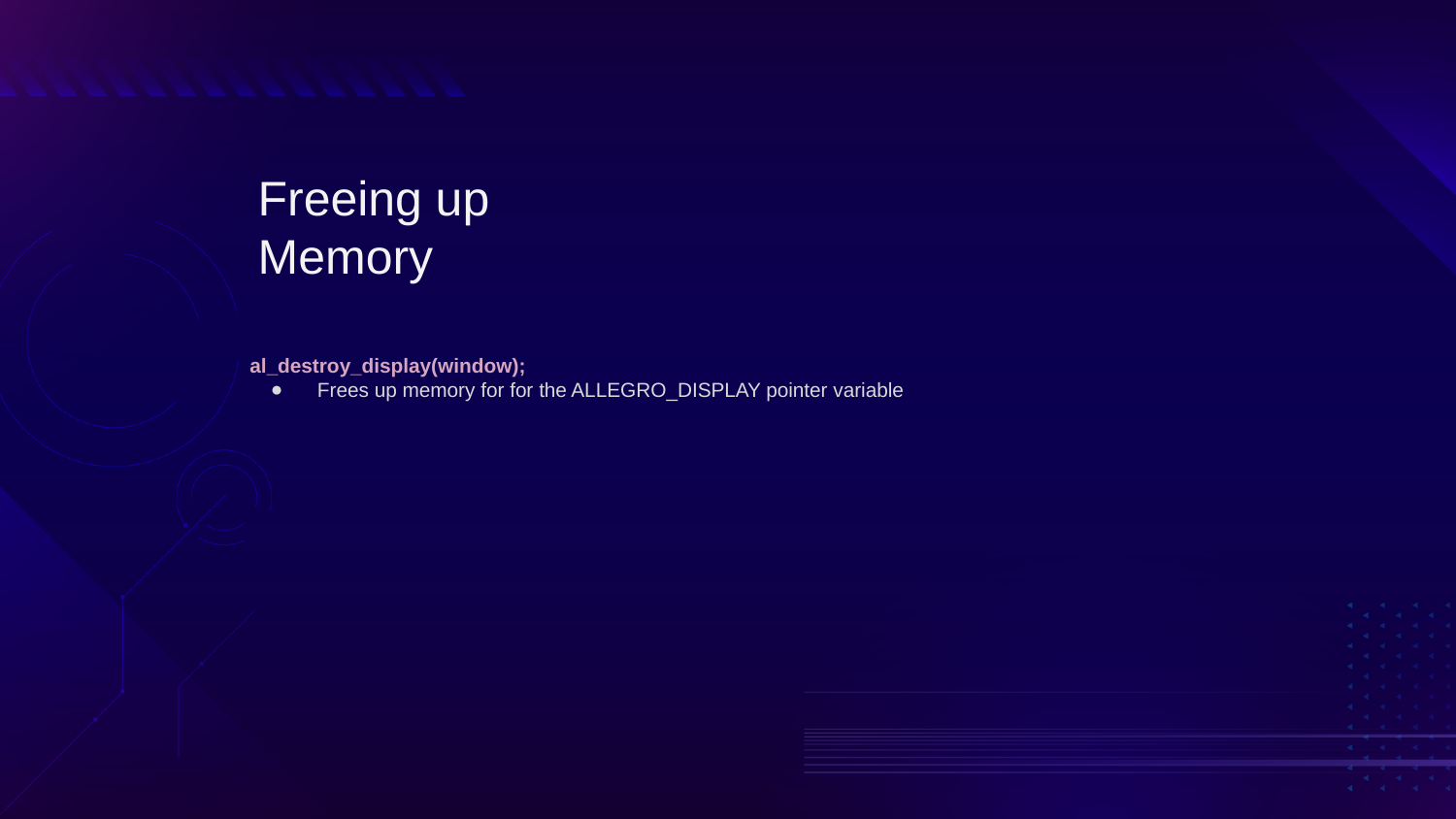

# Freeing up Memory
 al_destroy_display(window);
Frees up memory for for the ALLEGRO_DISPLAY pointer variable